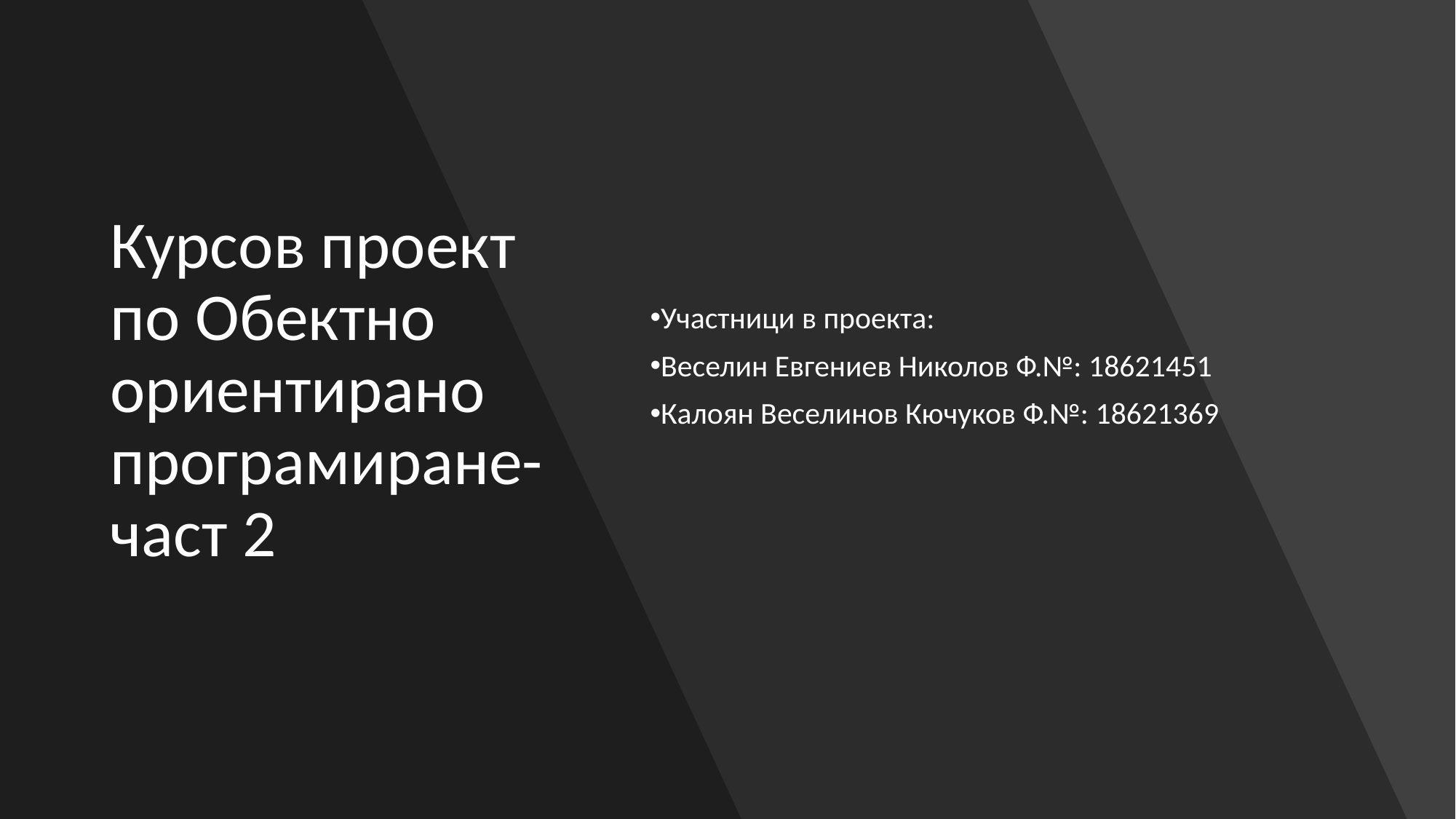

# Курсов проект по Обектно ориентирано програмиране- част 2
Участници в проекта:
Веселин Евгениев Николов Ф.№: 18621451
Калоян Веселинов Кючуков Ф.№: 18621369